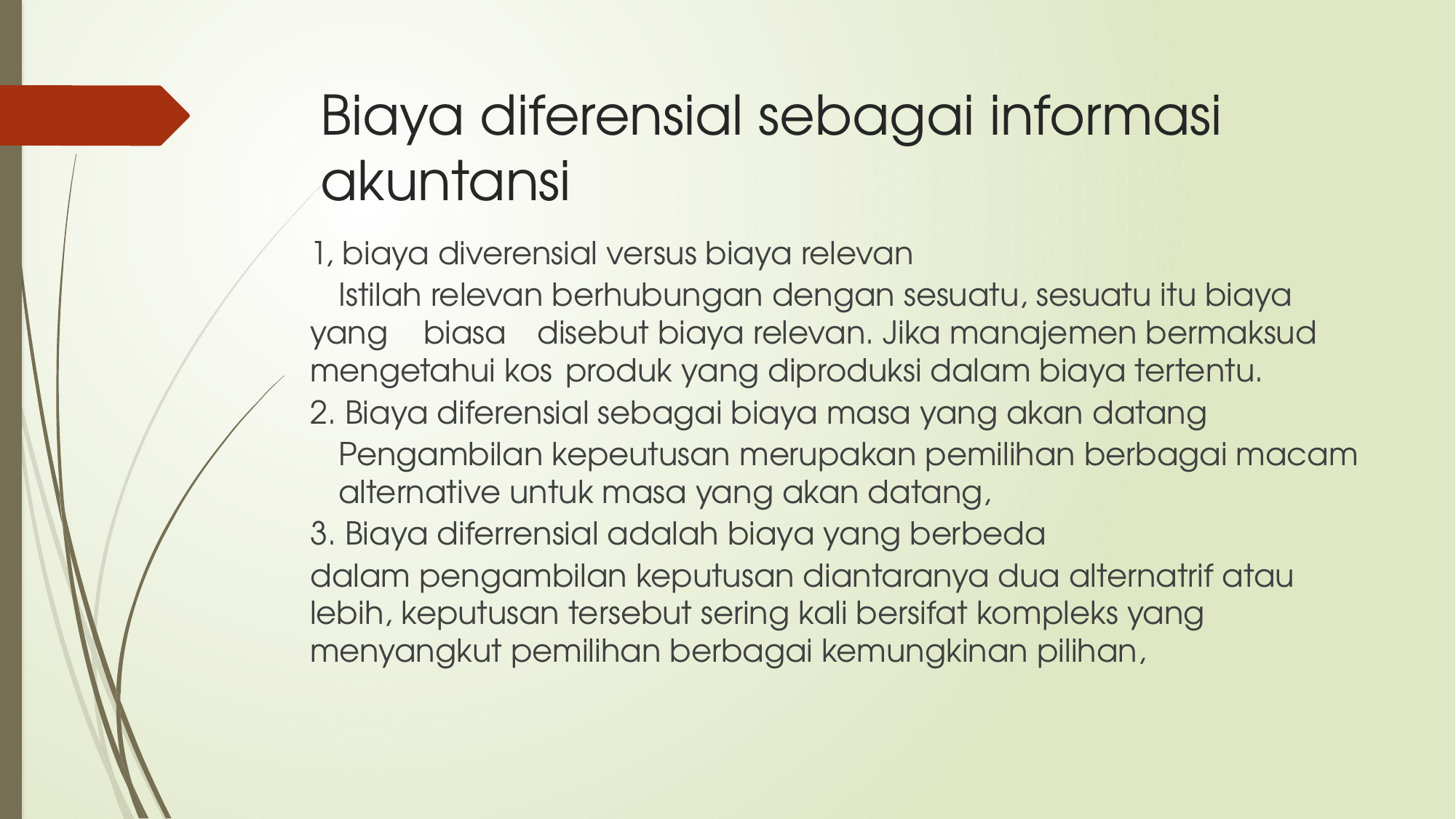

# Biaya diferensial sebagai informasi akuntansi
1, biaya diverensial versus biaya relevan
	Istilah relevan berhubungan dengan sesuatu, sesuatu itu biaya yang 	biasa 	disebut biaya relevan. Jika manajemen bermaksud mengetahui kos 	produk yang diproduksi dalam biaya tertentu.
2. Biaya diferensial sebagai biaya masa yang akan datang
	Pengambilan kepeutusan merupakan pemilihan berbagai macam 	alternative untuk masa yang akan datang,
3. Biaya diferrensial adalah biaya yang berbeda
dalam pengambilan keputusan diantaranya dua alternatrif atau lebih, keputusan tersebut sering kali bersifat kompleks yang menyangkut pemilihan berbagai kemungkinan pilihan,